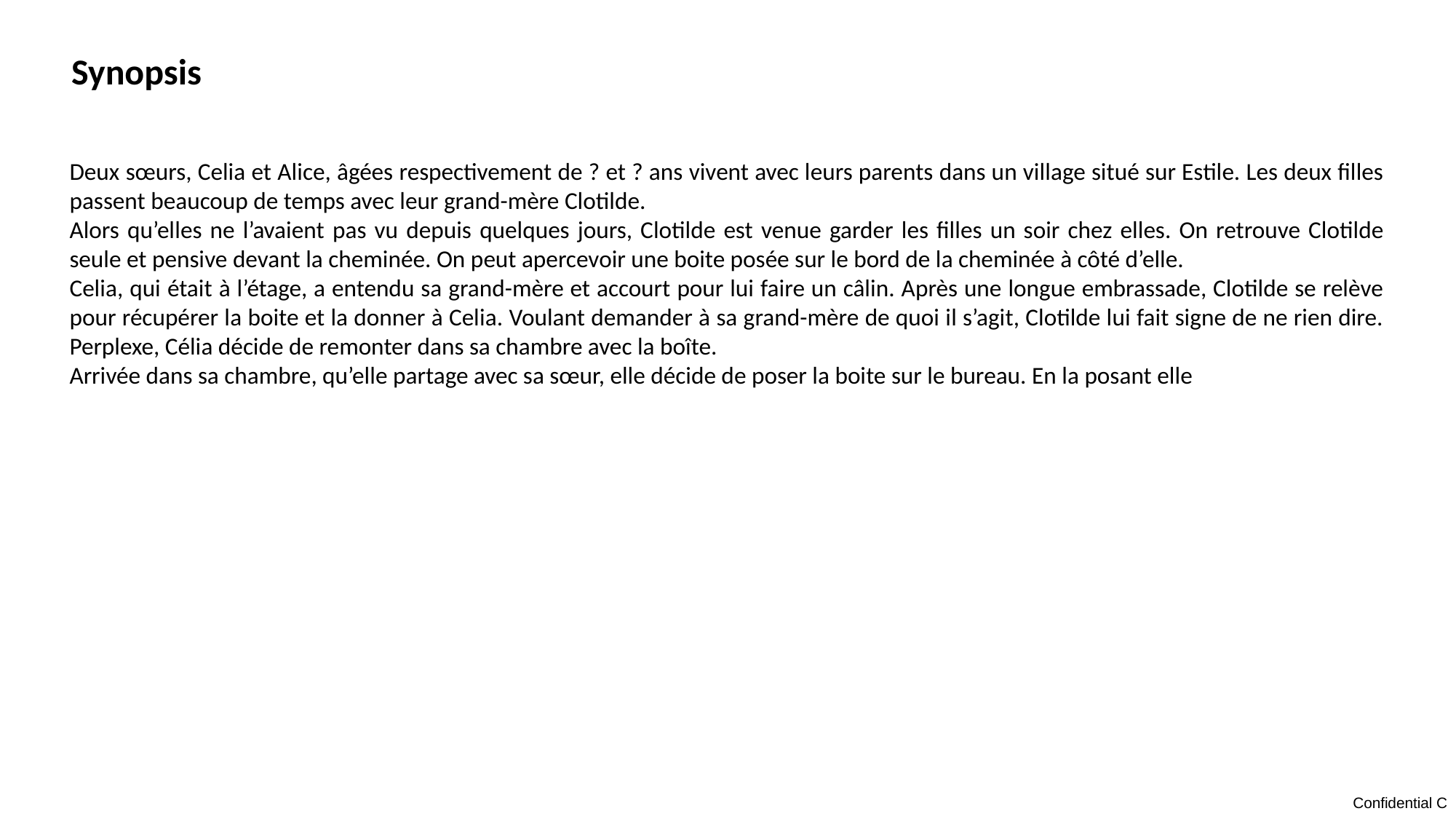

Synopsis
Deux sœurs, Celia et Alice, âgées respectivement de ? et ? ans vivent avec leurs parents dans un village situé sur Estile. Les deux filles passent beaucoup de temps avec leur grand-mère Clotilde.
Alors qu’elles ne l’avaient pas vu depuis quelques jours, Clotilde est venue garder les filles un soir chez elles. On retrouve Clotilde seule et pensive devant la cheminée. On peut apercevoir une boite posée sur le bord de la cheminée à côté d’elle.
Celia, qui était à l’étage, a entendu sa grand-mère et accourt pour lui faire un câlin. Après une longue embrassade, Clotilde se relève pour récupérer la boite et la donner à Celia. Voulant demander à sa grand-mère de quoi il s’agit, Clotilde lui fait signe de ne rien dire. Perplexe, Célia décide de remonter dans sa chambre avec la boîte.
Arrivée dans sa chambre, qu’elle partage avec sa sœur, elle décide de poser la boite sur le bureau. En la posant elle